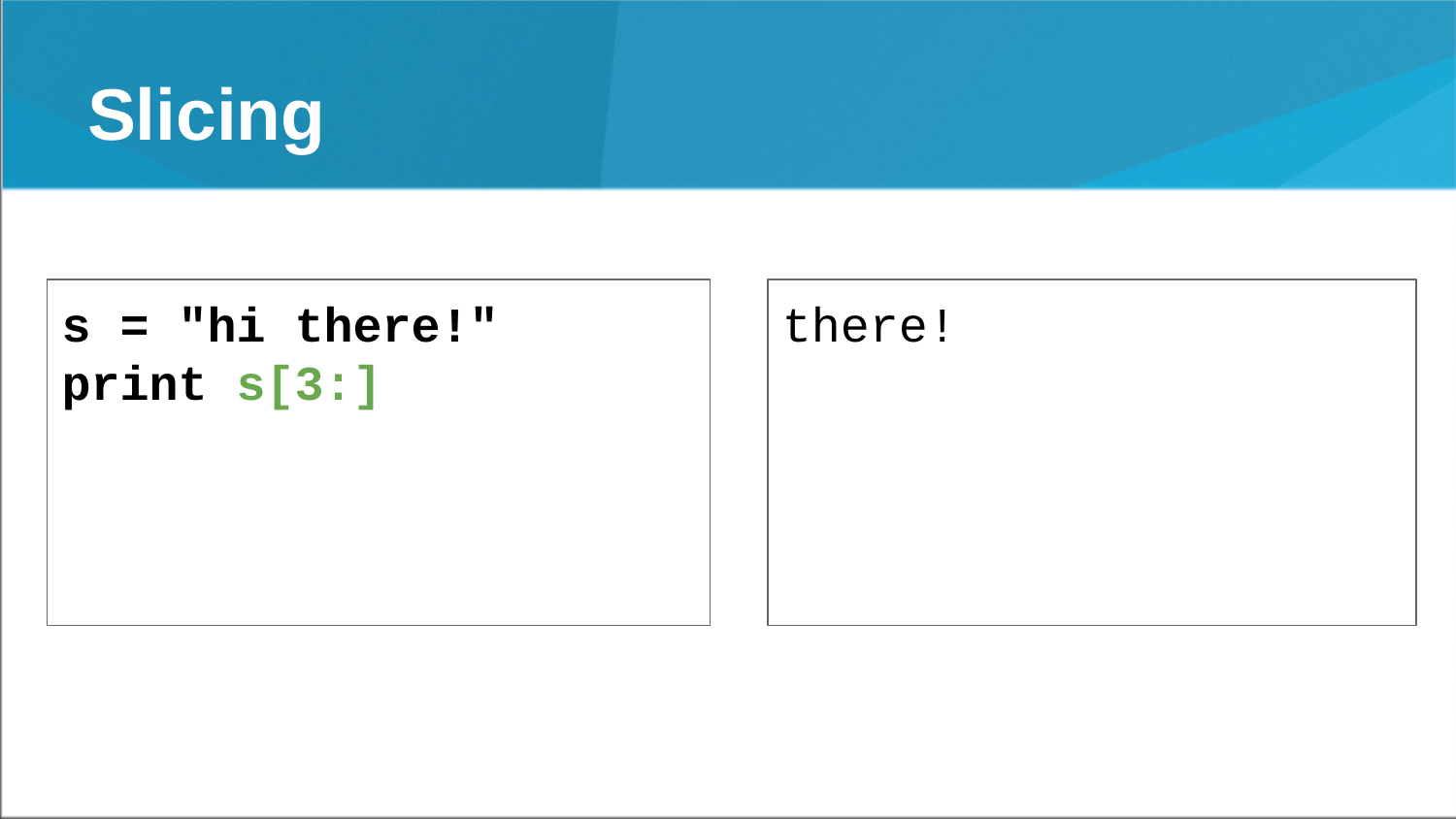

Slicing
s = "hi there!"
print s[3:]
there!